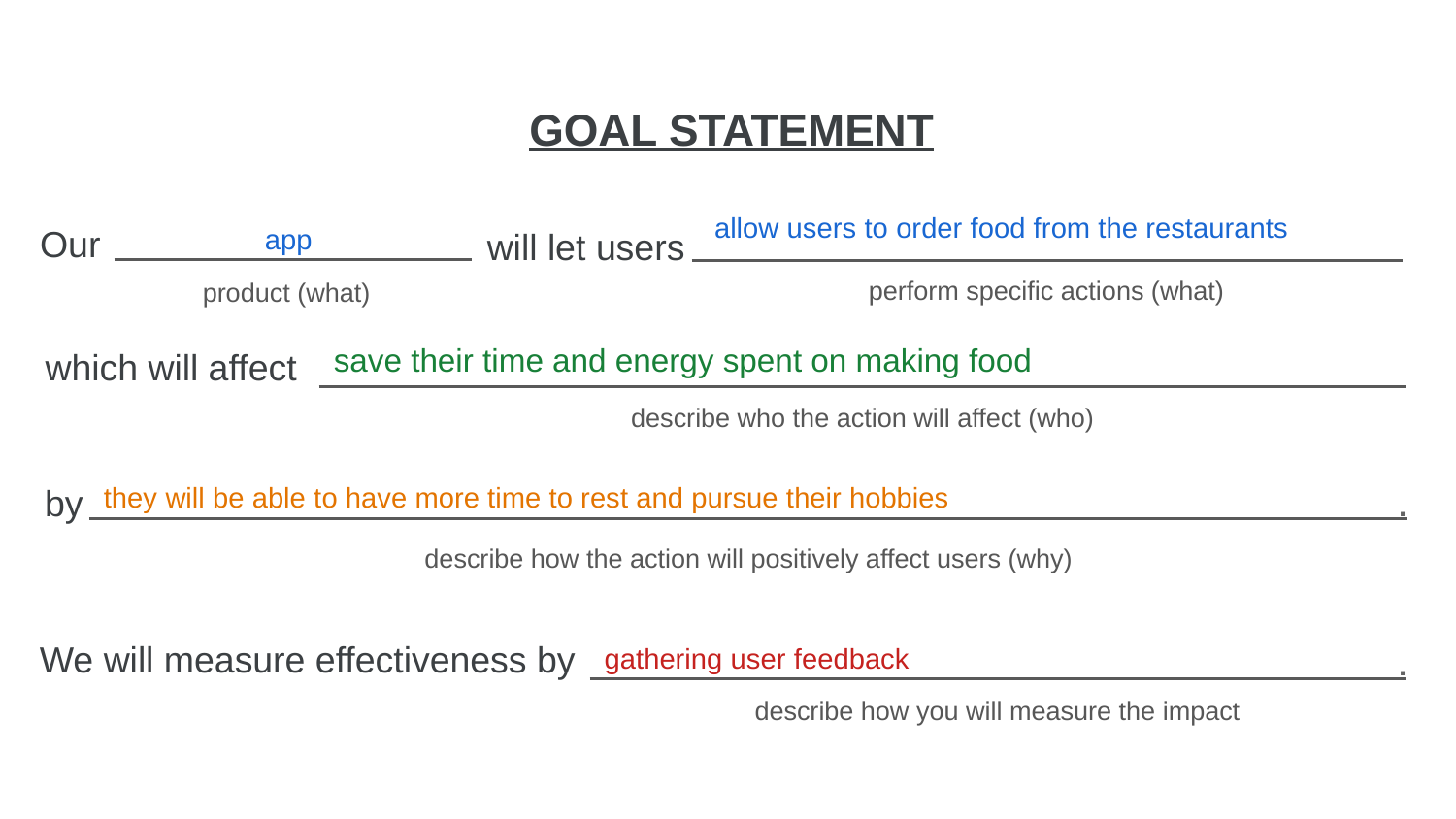

allow users to order food from the restaurants
                 app
save their time and energy spent on making food
they will be able to have more time to rest and pursue their hobbies
gathering user feedback